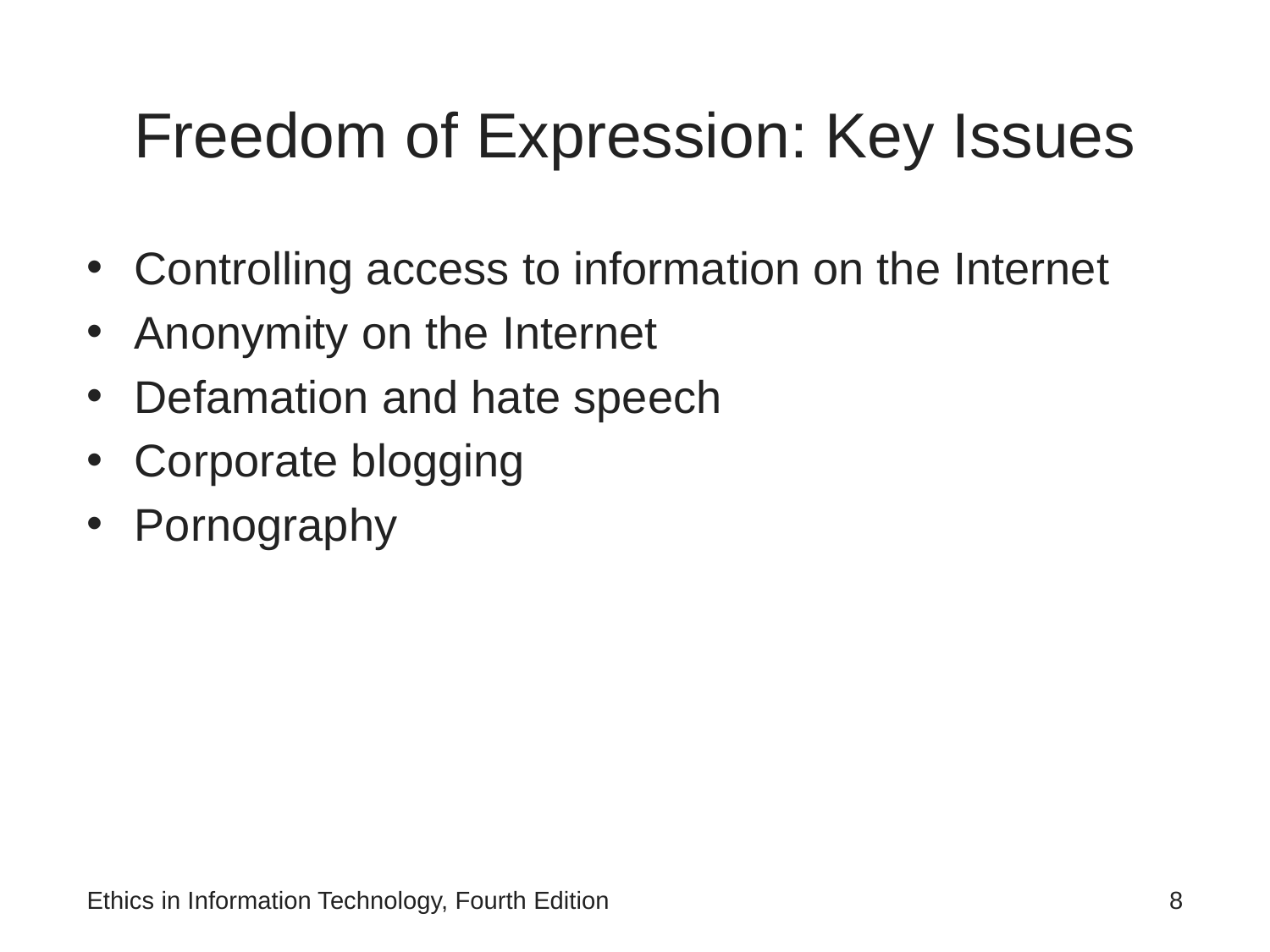

# Freedom of Expression: Key Issues
Controlling access to information on the Internet
Anonymity on the Internet
Defamation and hate speech
Corporate blogging
Pornography

Ethics in Information Technology, Fourth Edition
8